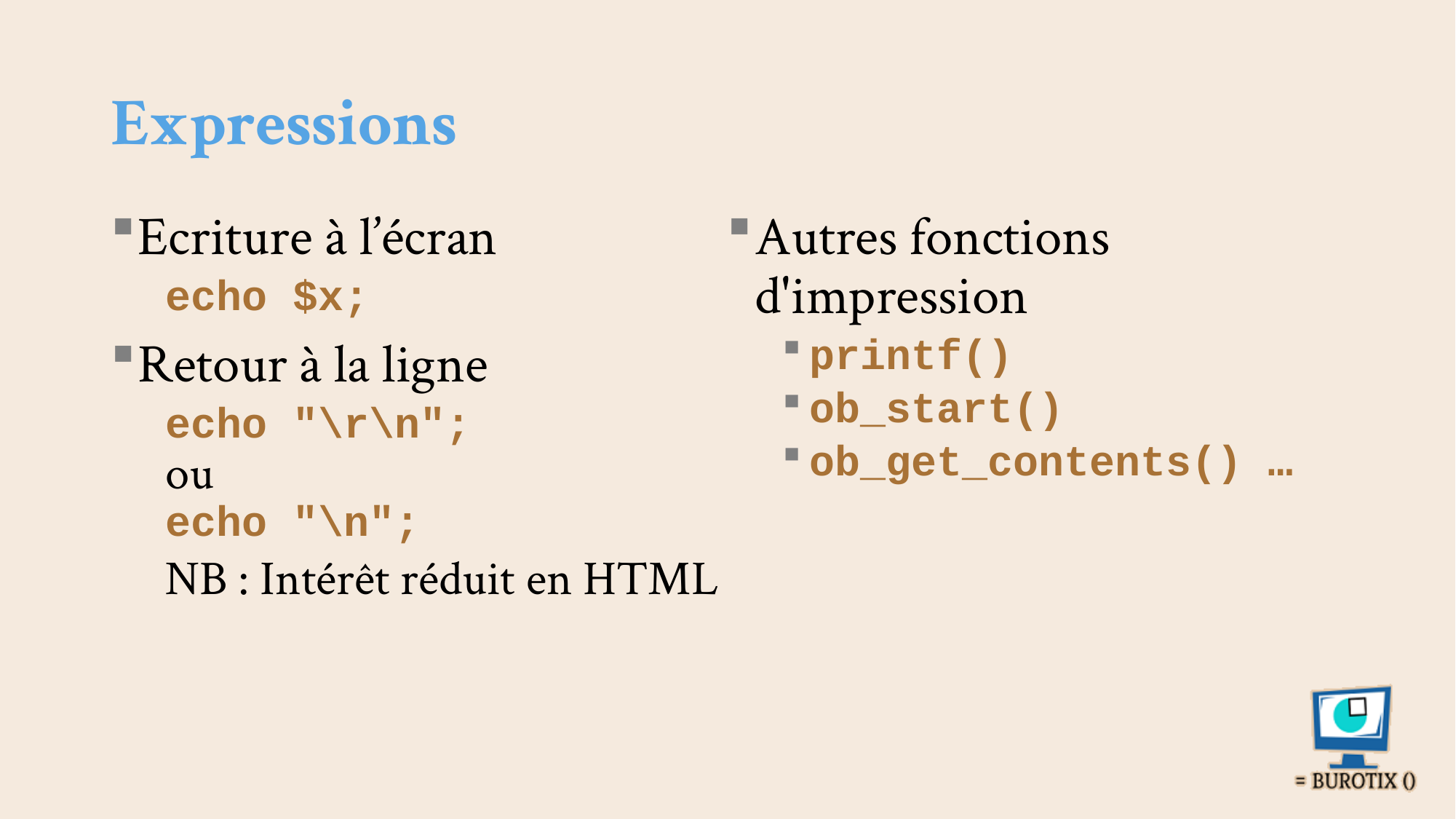

# Expressions
Ecriture à l’écran
echo $x;
Retour à la ligne
echo "\r\n";
ou
echo "\n";
NB : Intérêt réduit en HTML

Autres fonctions d'impression
printf()
ob_start()
ob_get_contents() …